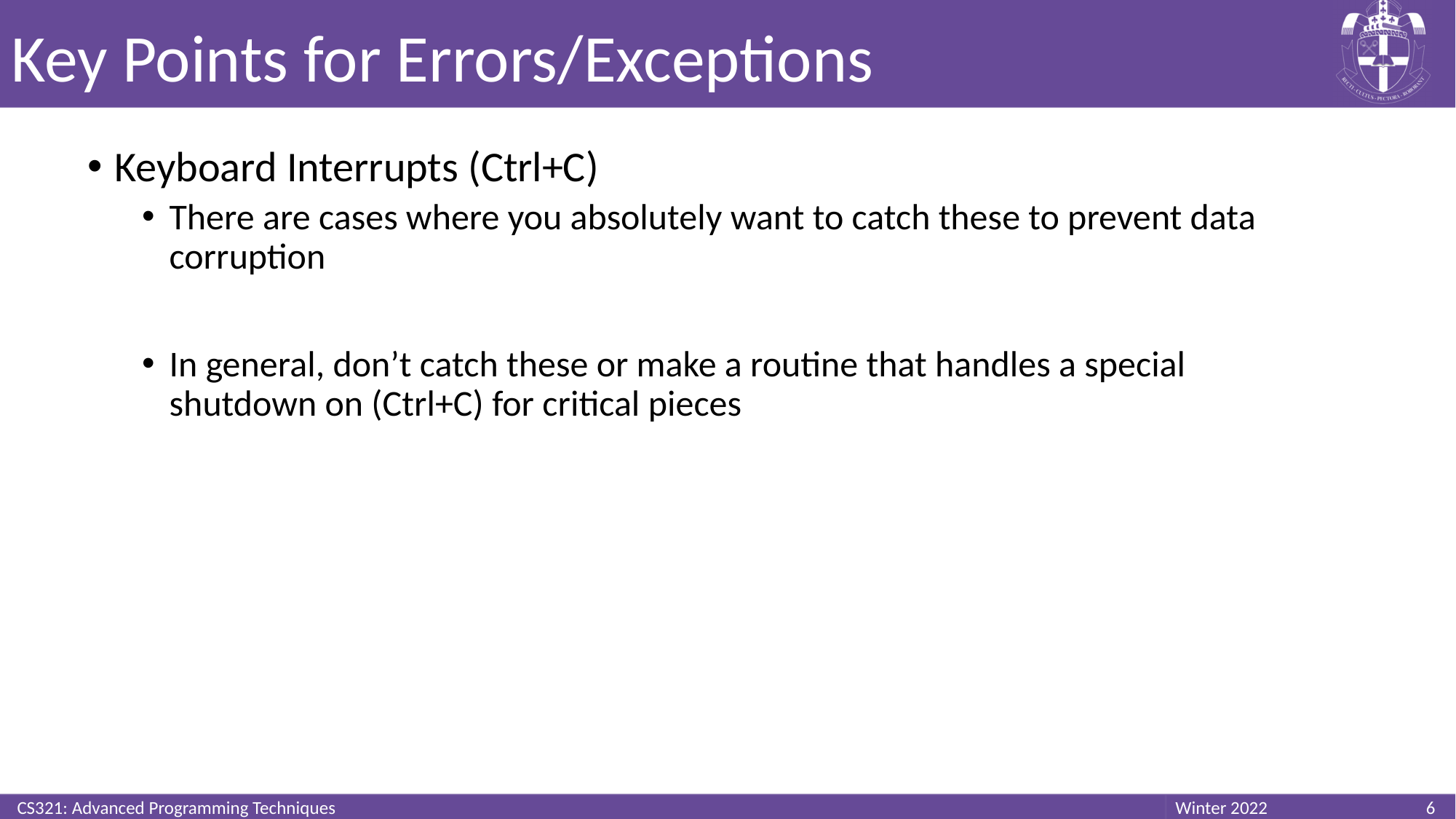

# Key Points for Errors/Exceptions
Keyboard Interrupts (Ctrl+C)
There are cases where you absolutely want to catch these to prevent data corruption

In general, don’t catch these or make a routine that handles a special shutdown on (Ctrl+C) for critical pieces
CS321: Advanced Programming Techniques
6
Winter 2022